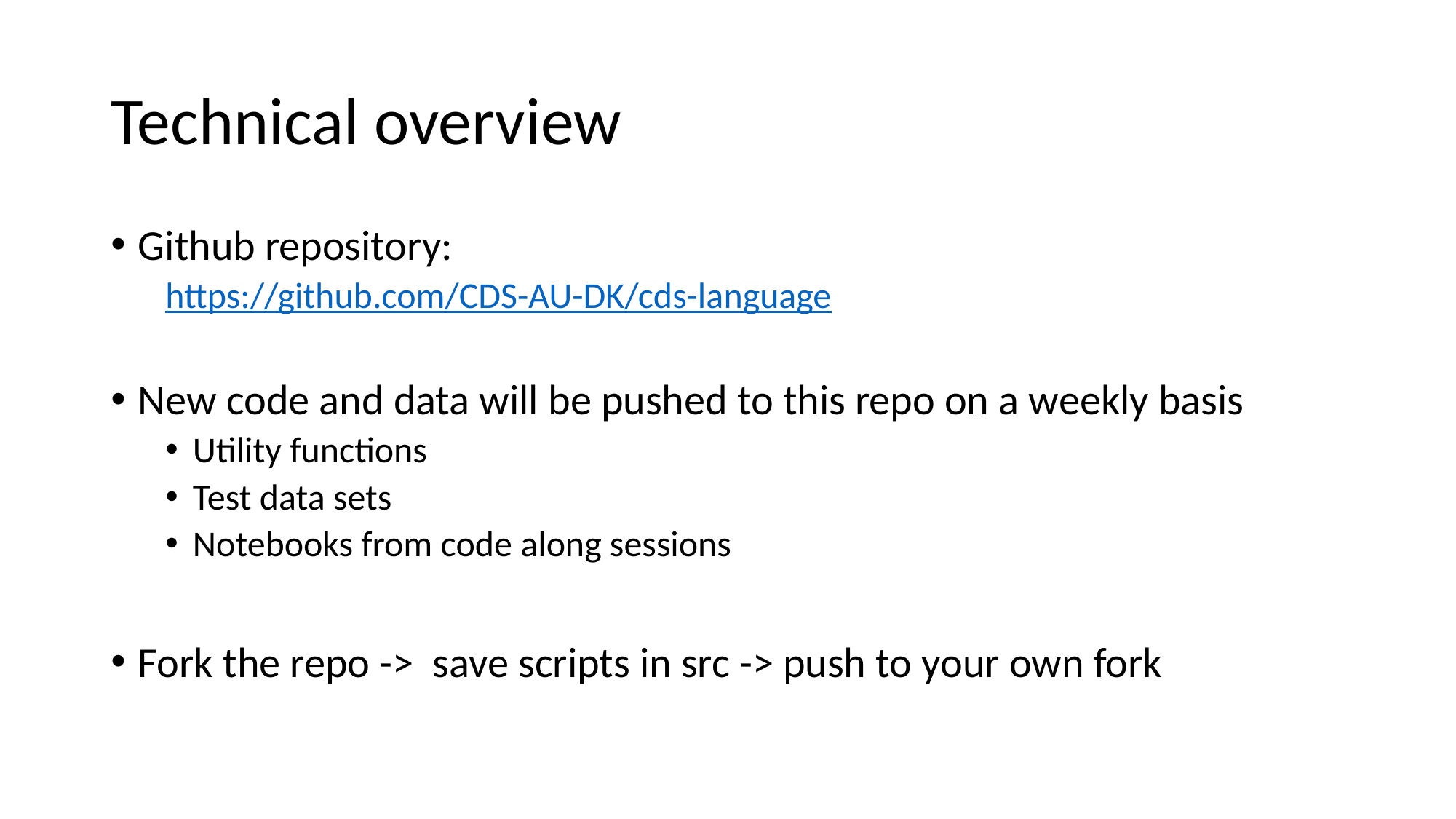

# Technical overview
Github repository:
https://github.com/CDS-AU-DK/cds-language

New code and data will be pushed to this repo on a weekly basis
Utility functions
Test data sets
Notebooks from code along sessions

Fork the repo ->  save scripts in src -> push to your own fork